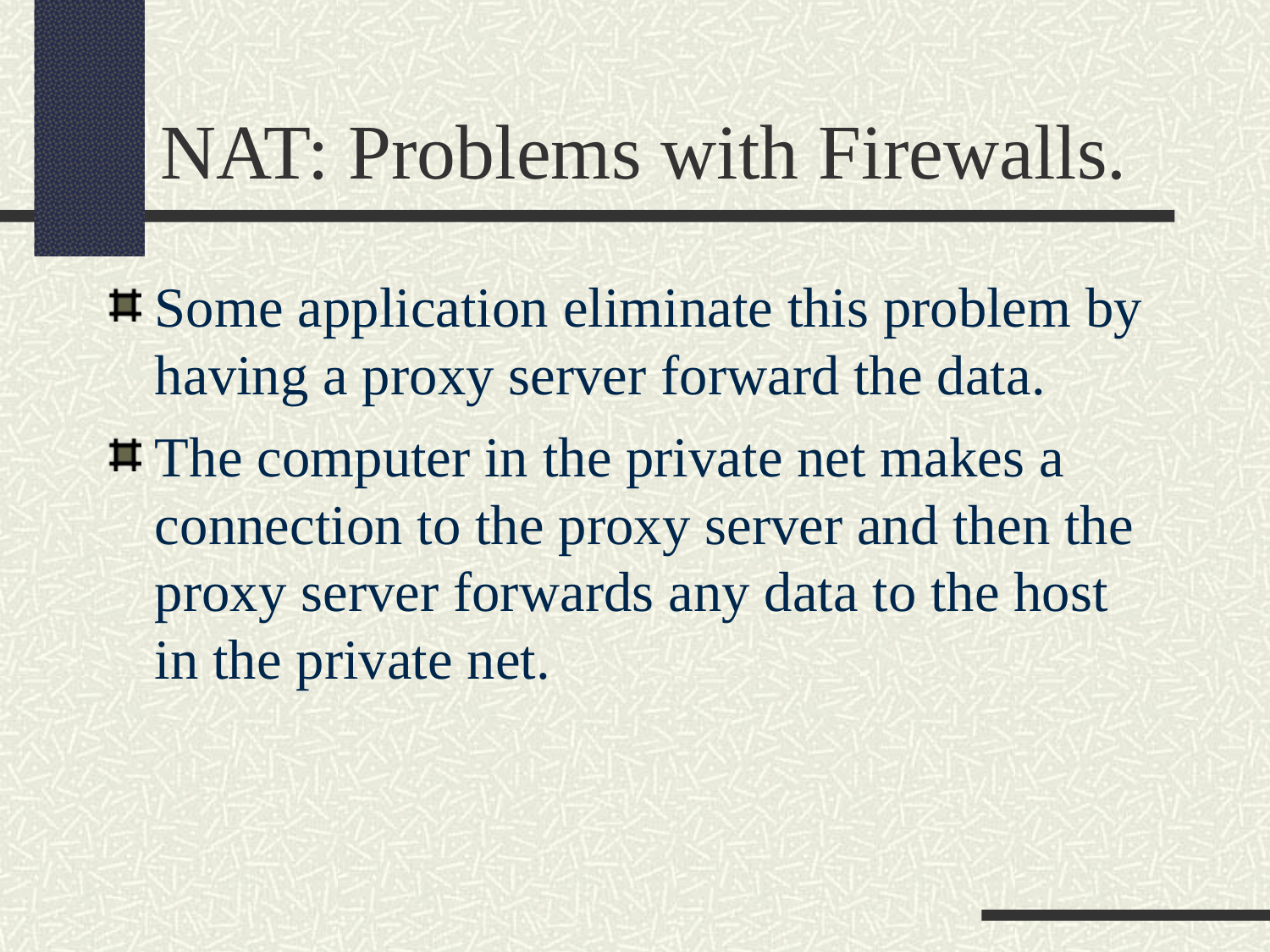

NAT: Problems with Firewalls.
Some application eliminate this problem by having a proxy server forward the data.
The computer in the private net makes a connection to the proxy server and then the proxy server forwards any data to the host in the private net.